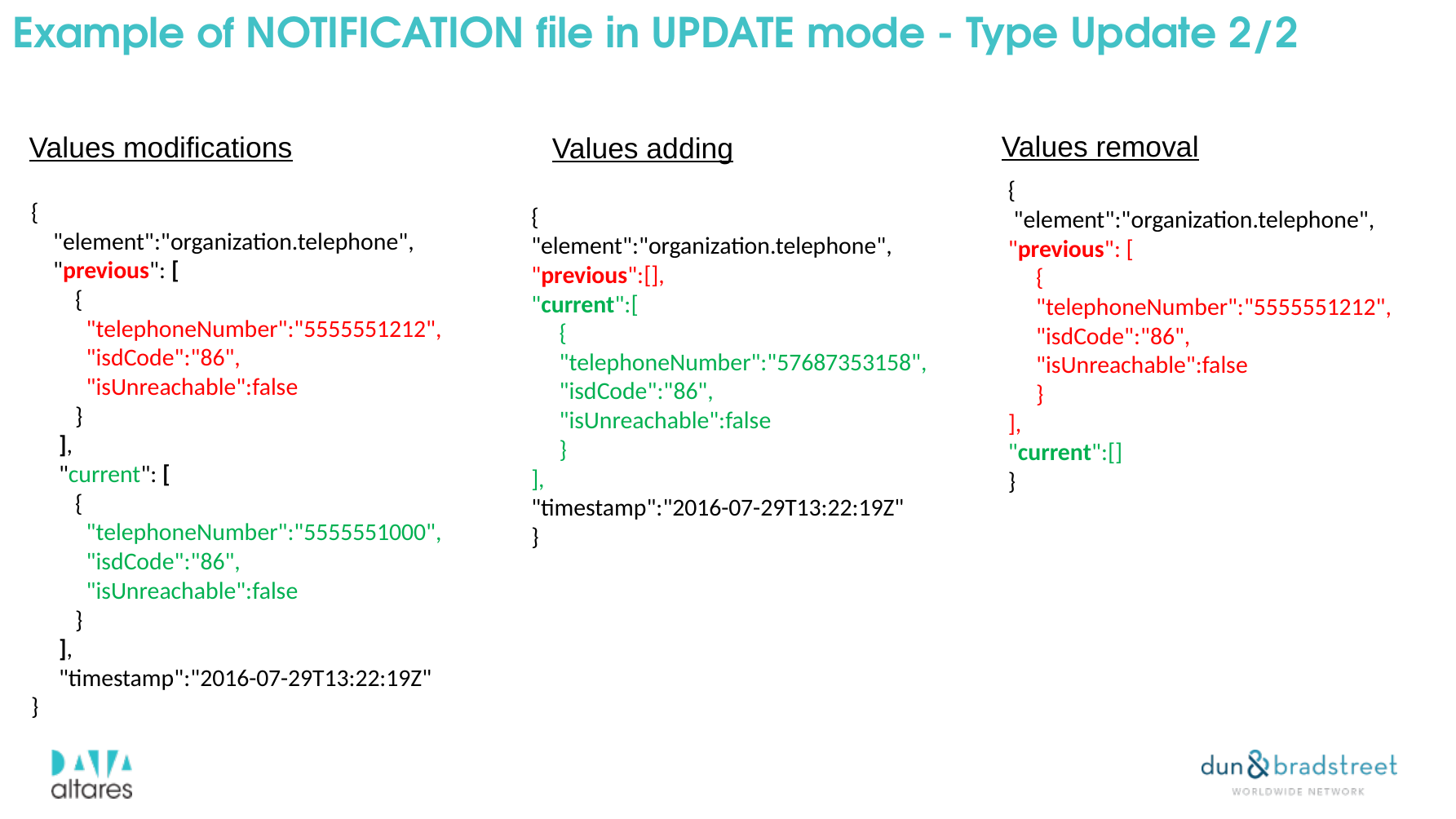

Example of NOTIFICATION file in UPDATE mode - Type Update 2/2
Values removal
Values modifications
Values adding
{
 "element":"organization.telephone",
"previous": [
{
"telephoneNumber":"5555551212",
"isdCode":"86",
"isUnreachable":false
}
],
"current":[]
}
{
    "element":"organization.telephone",
    "previous": [
        {
          "telephoneNumber":"5555551212",
          "isdCode":"86",
          "isUnreachable":false
        }
     ],
     "current": [
        {
          "telephoneNumber":"5555551000",
          "isdCode":"86",
          "isUnreachable":false
        }
     ],
     "timestamp":"2016-07-29T13:22:19Z"
}
{
"element":"organization.telephone",
"previous":[],
"current":[
{
"telephoneNumber":"57687353158",
"isdCode":"86",
"isUnreachable":false
}
],
"timestamp":"2016-07-29T13:22:19Z"
}